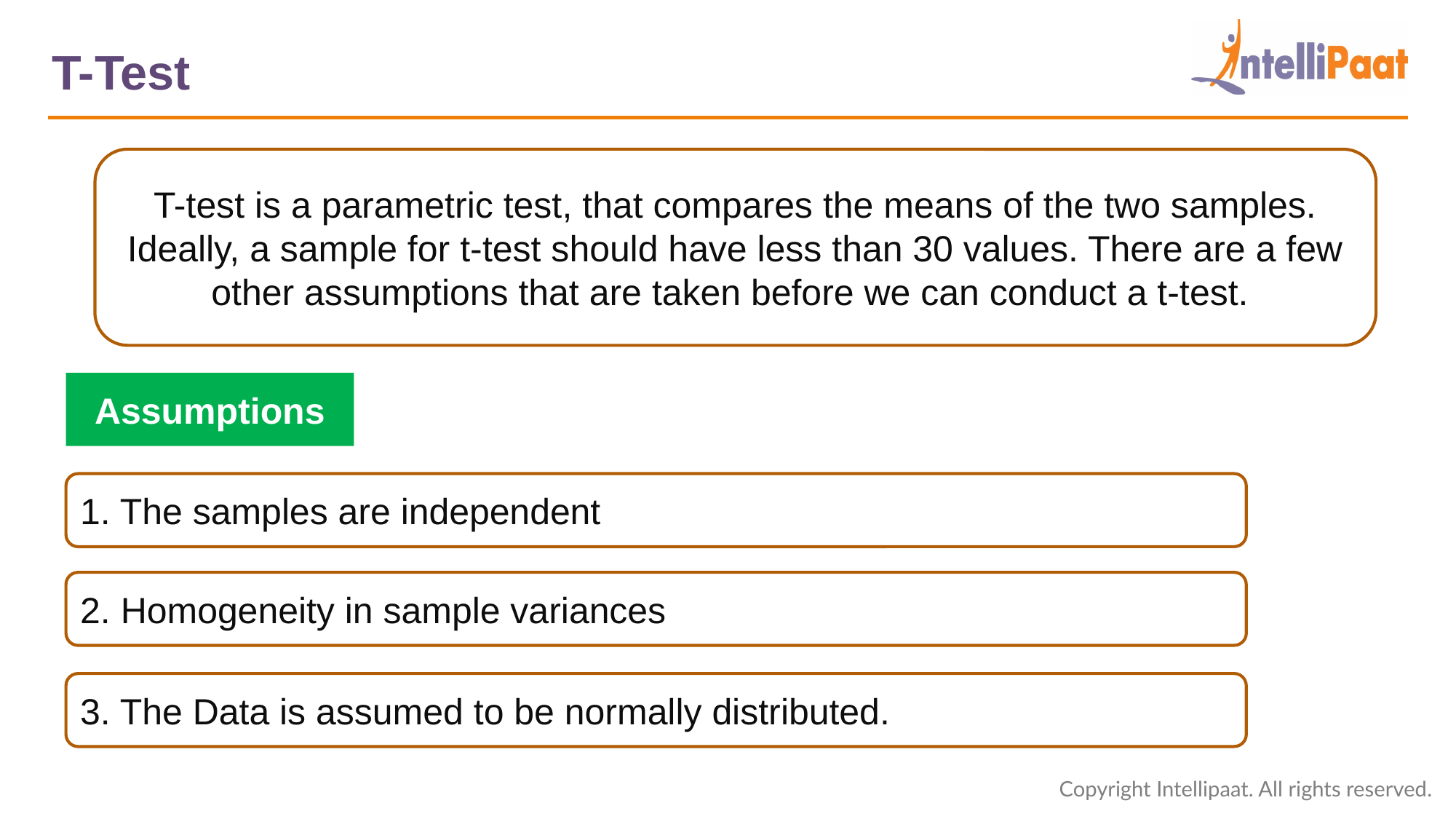

T-Test
T-test is a parametric test, that compares the means of the two samples. Ideally, a sample for t-test should have less than 30 values. There are a few other assumptions that are taken before we can conduct a t-test.
Assumptions
1. The samples are independent
2. Homogeneity in sample variances
3. The Data is assumed to be normally distributed.